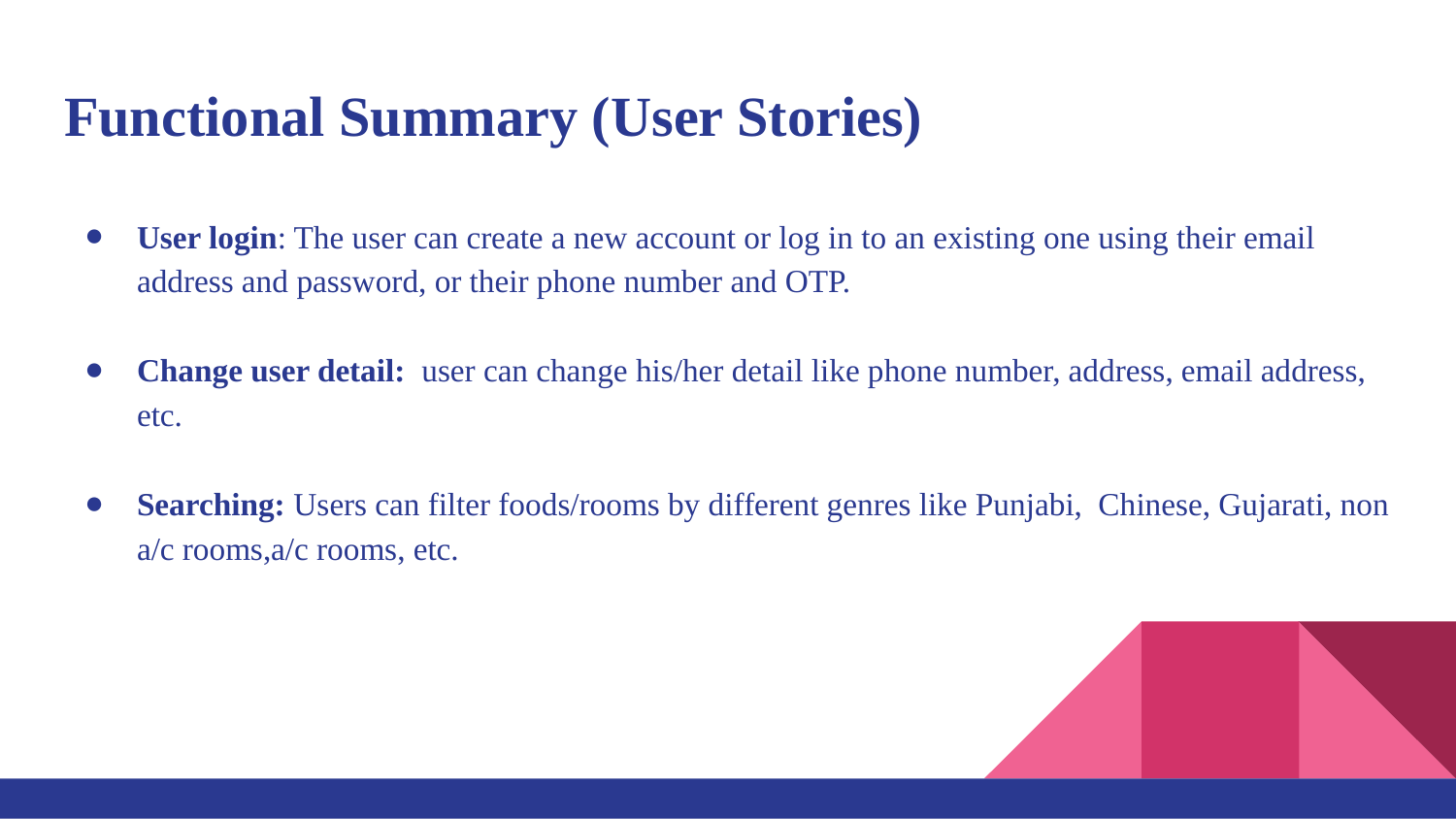

# Functional Summary (User Stories)
User login: The user can create a new account or log in to an existing one using their email address and password, or their phone number and OTP.

Change user detail:  user can change his/her detail like phone number, address, email address, etc.

Searching: Users can filter foods/rooms by different genres like Punjabi,  Chinese, Gujarati, non a/c rooms,a/c rooms, etc.